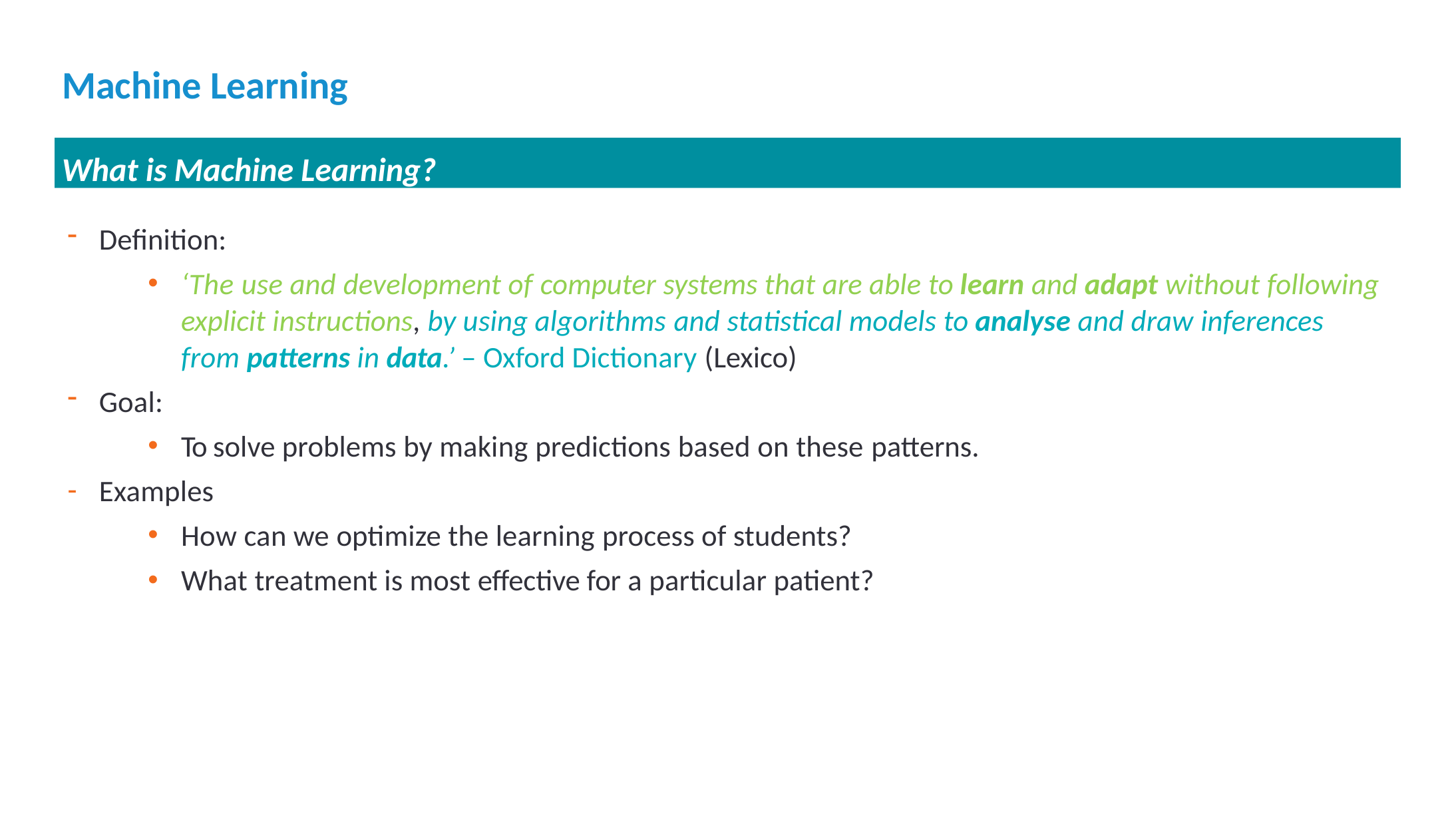

# Machine Learning
What is Machine Learning?
Definition:
‘The use and development of computer systems that are able to learn and adapt without following  explicit instructions, by using algorithms and statistical models to analyse and draw inferences  from patterns in data.’ – Oxford Dictionary (Lexico)
Goal:
To solve problems by making predictions based on these patterns.
Examples
How can we optimize the learning process of students?
What treatment is most effective for a particular patient?